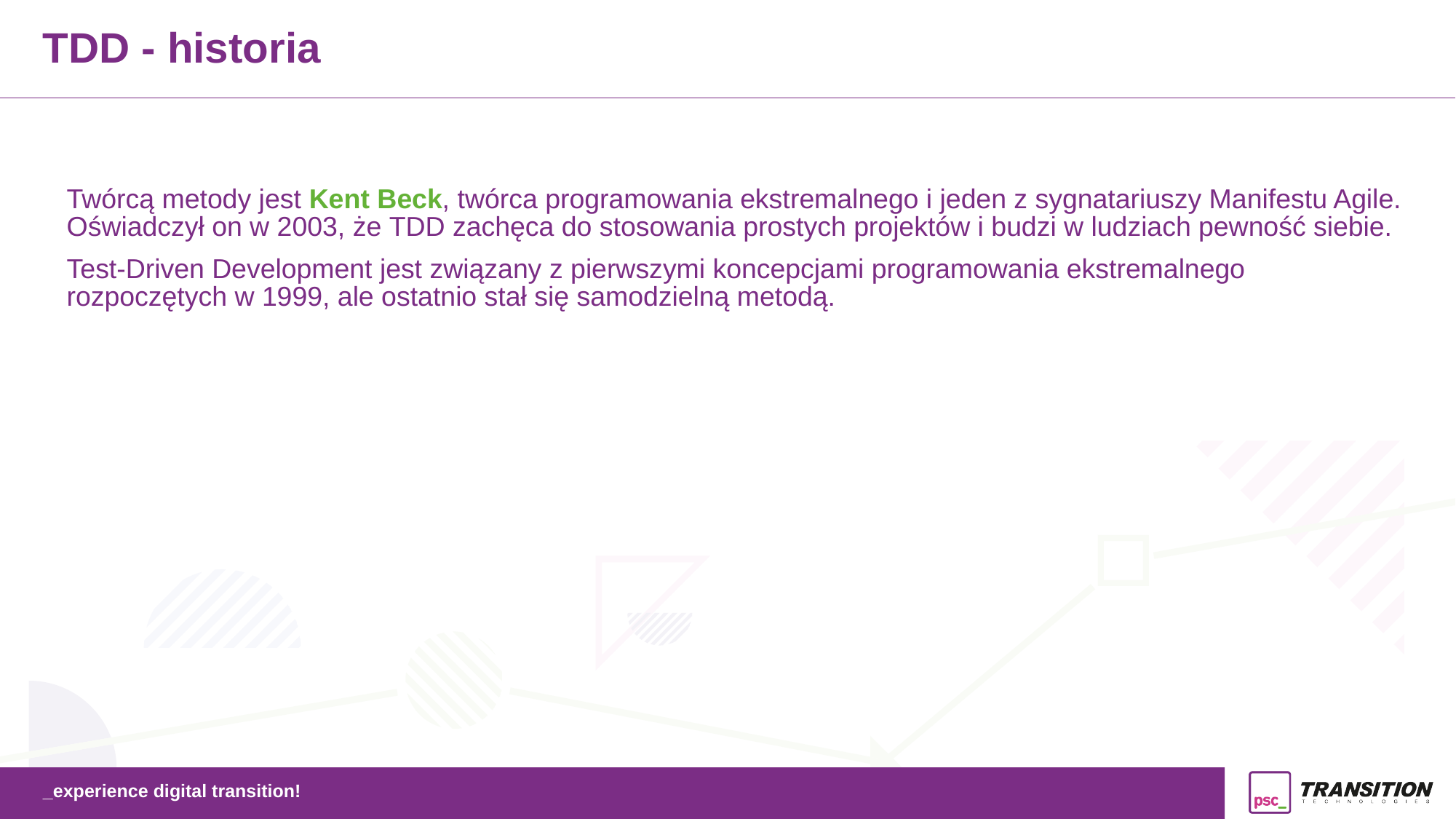

TDD - historia

Twórcą metody jest Kent Beck, twórca programowania ekstremalnego i jeden z sygnatariuszy Manifestu Agile. Oświadczył on w 2003, że TDD zachęca do stosowania prostych projektów i budzi w ludziach pewność siebie.
Test-Driven Development jest związany z pierwszymi koncepcjami programowania ekstremalnego rozpoczętych w 1999, ale ostatnio stał się samodzielną metodą.